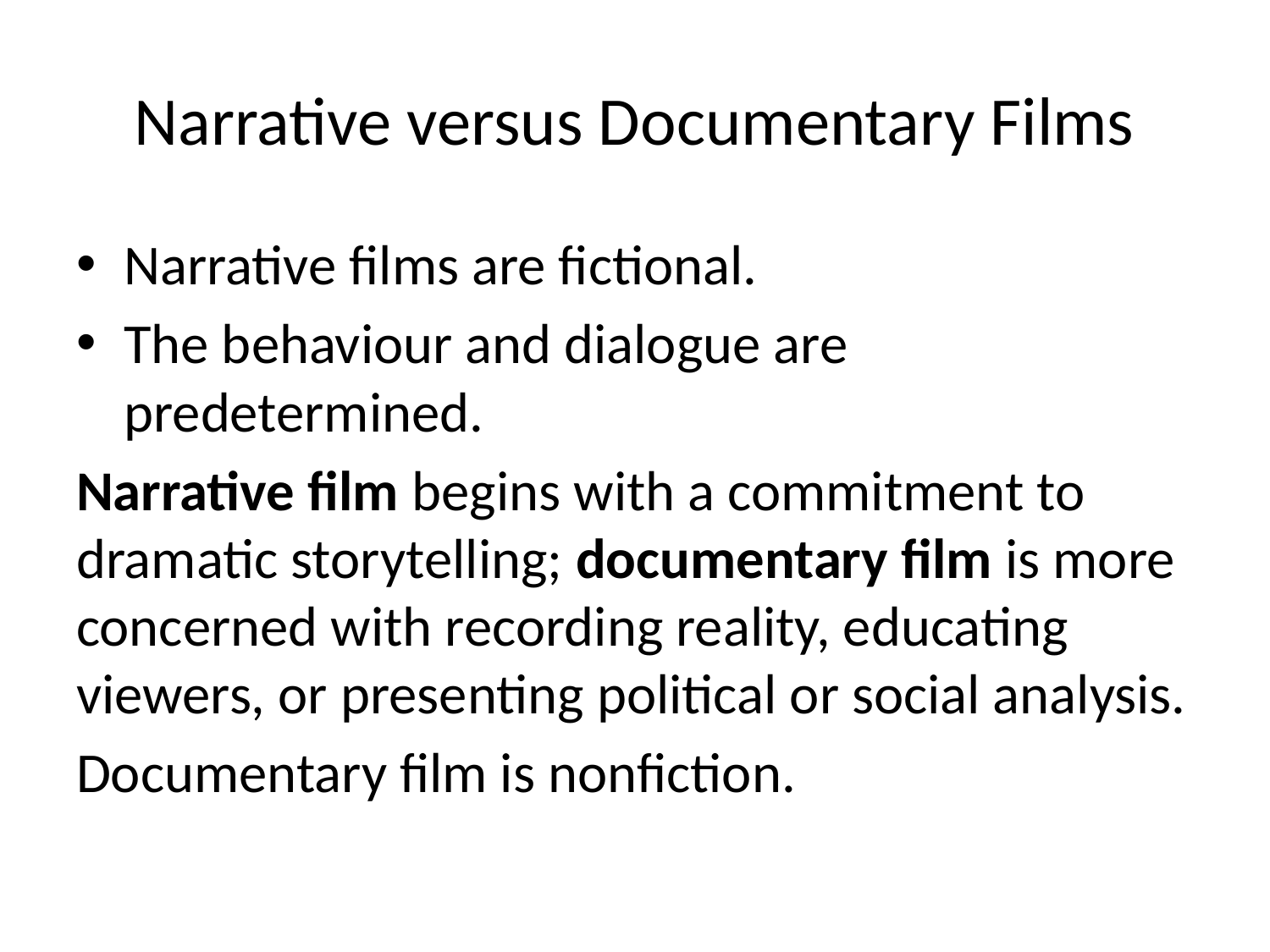

# Narrative versus Documentary Films
Narrative films are fictional.
The behaviour and dialogue are predetermined.
Narrative film begins with a commitment to dramatic storytelling; documentary film is more concerned with recording reality, educating viewers, or presenting political or social analysis.
Documentary film is nonfiction.